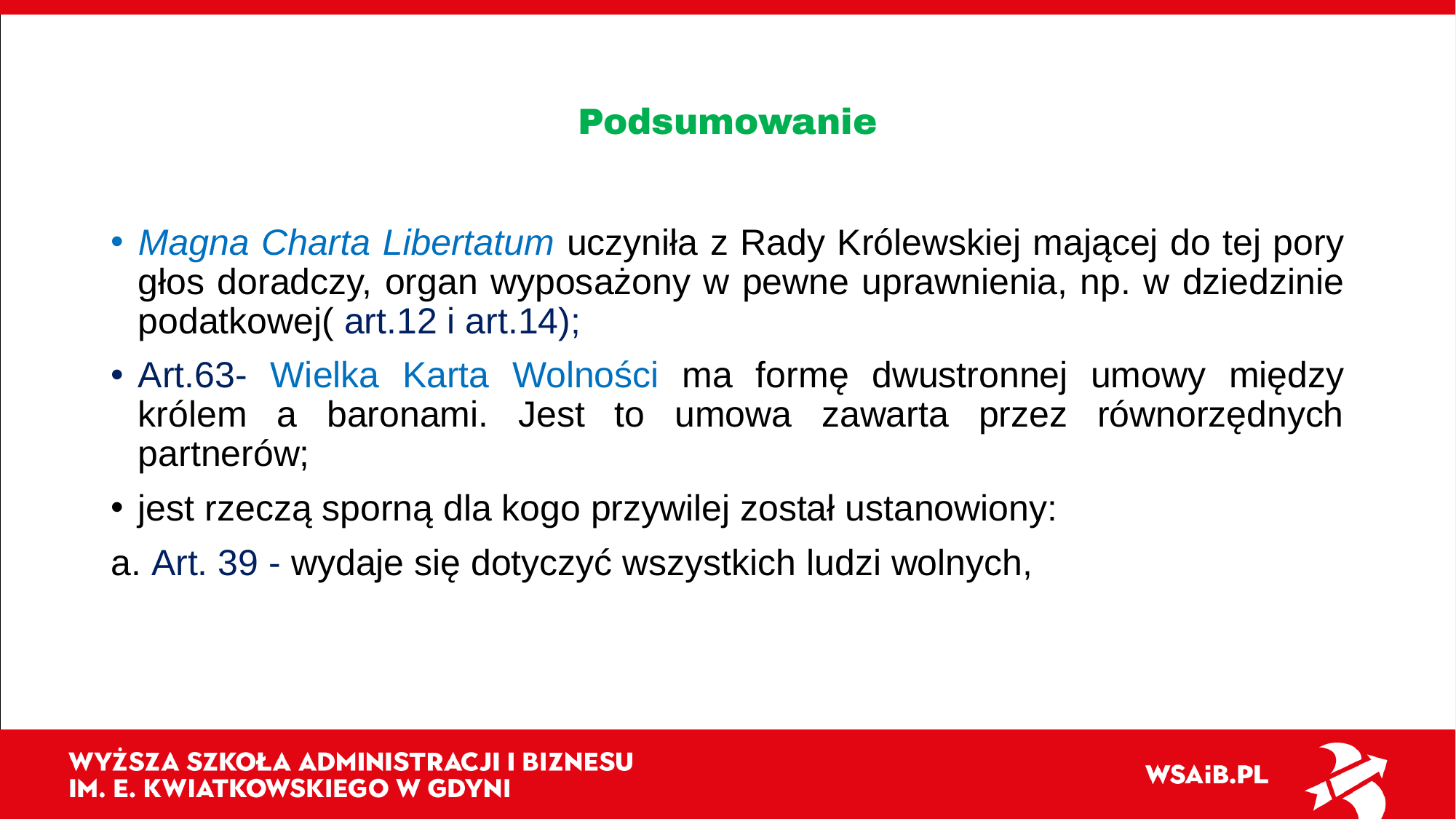

# Podsumowanie
Magna Charta Libertatum uczyniła z Rady Królewskiej mającej do tej pory głos doradczy, organ wyposażony w pewne uprawnienia, np. w dziedzinie podatkowej( art.12 i art.14);
Art.63- Wielka Karta Wolności ma formę dwustronnej umowy między królem a baronami. Jest to umowa zawarta przez równorzędnych partnerów;
jest rzeczą sporną dla kogo przywilej został ustanowiony:
a. Art. 39 - wydaje się dotyczyć wszystkich ludzi wolnych,